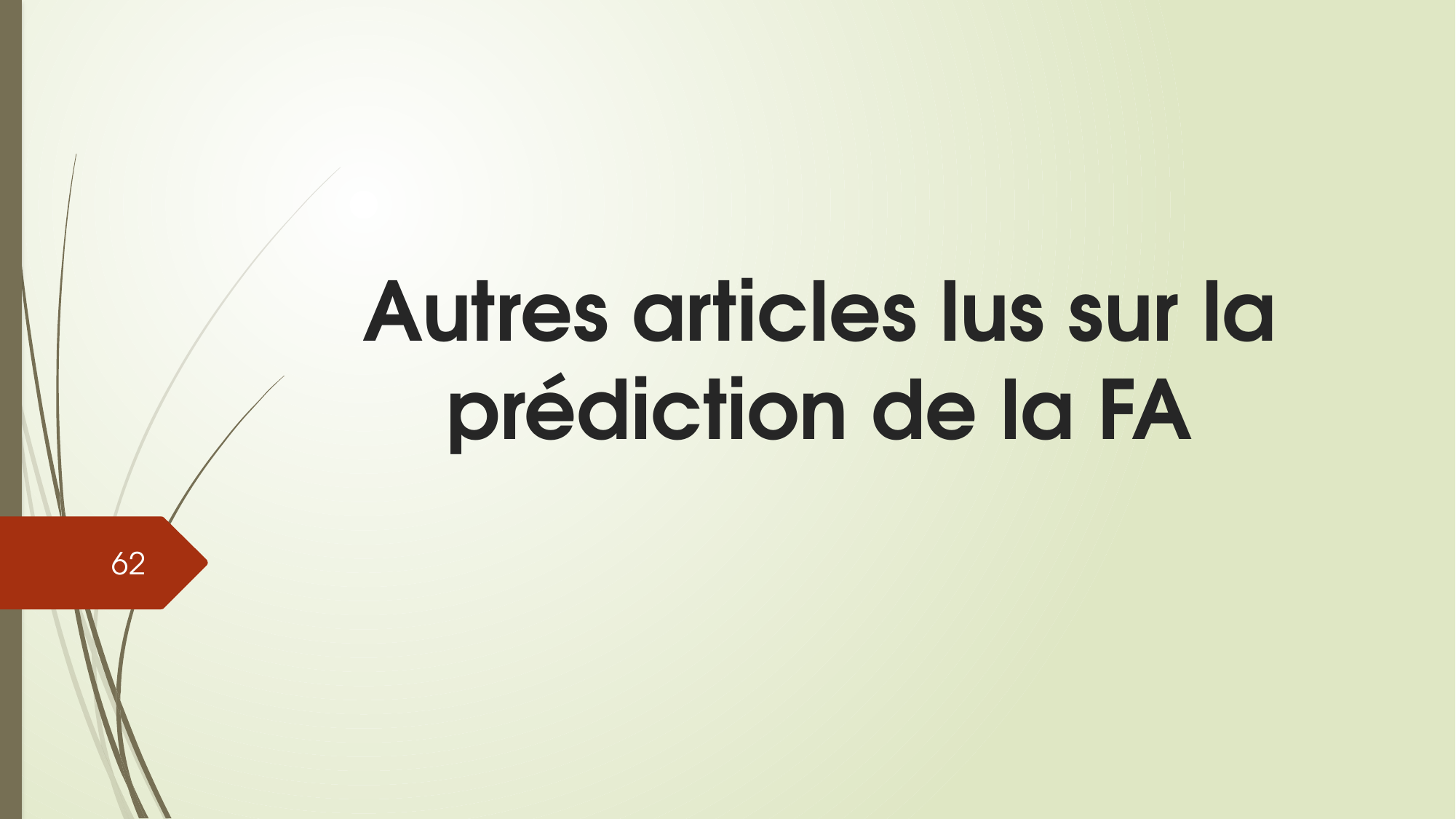

# Autres articles lus sur la prédiction de la FA
62